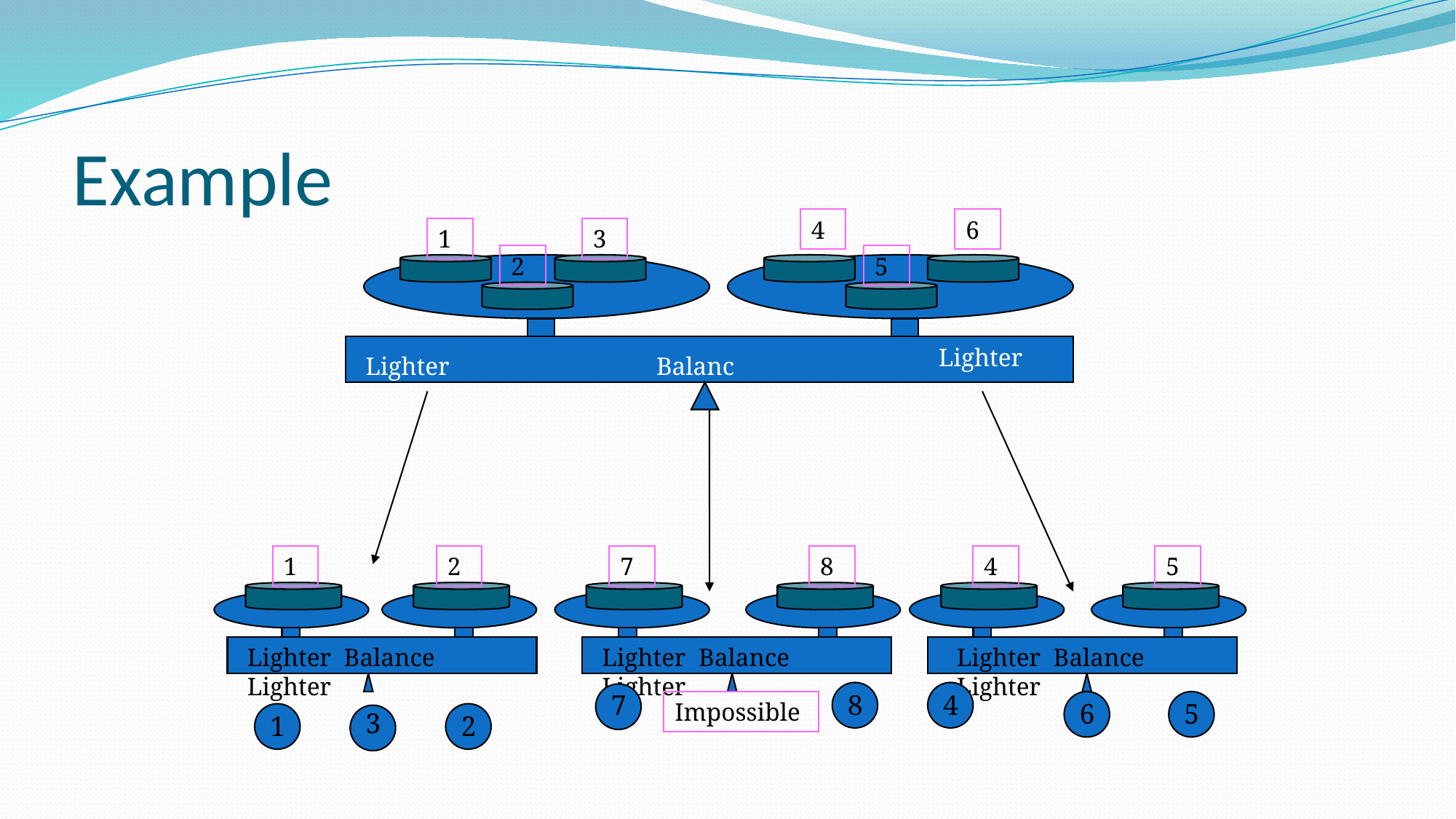

# Example
4
6
1
3
2
5

Lighter
Lighter
Balance

1
2
7
8
4
5

Lighter  Balance  Lighter

Lighter  Balance  Lighter

Lighter  Balance  Lighter

7

8

4

Impossible

6

5
3

1

2